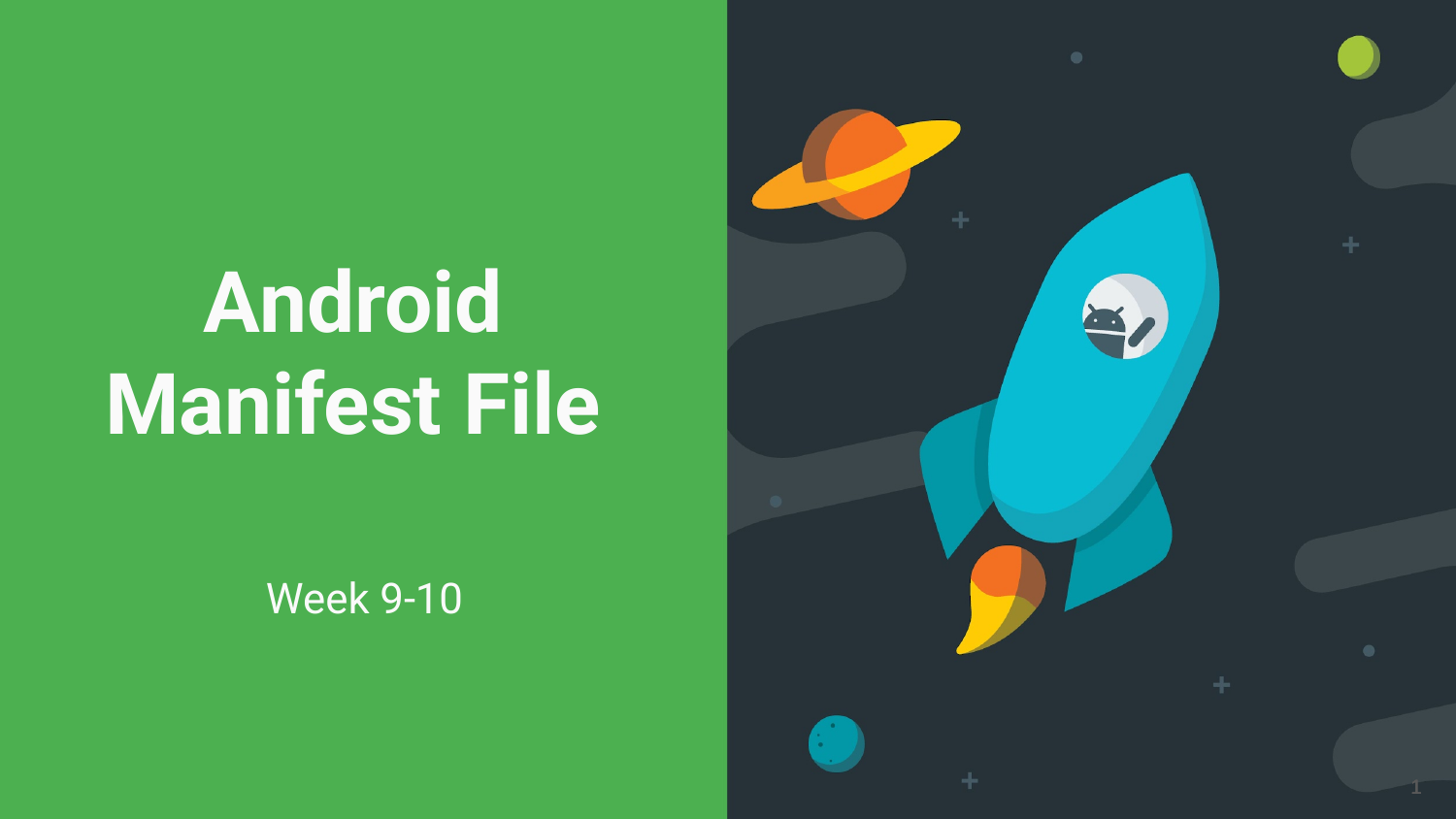

# Android Manifest File
Week 9-10
1
1
1